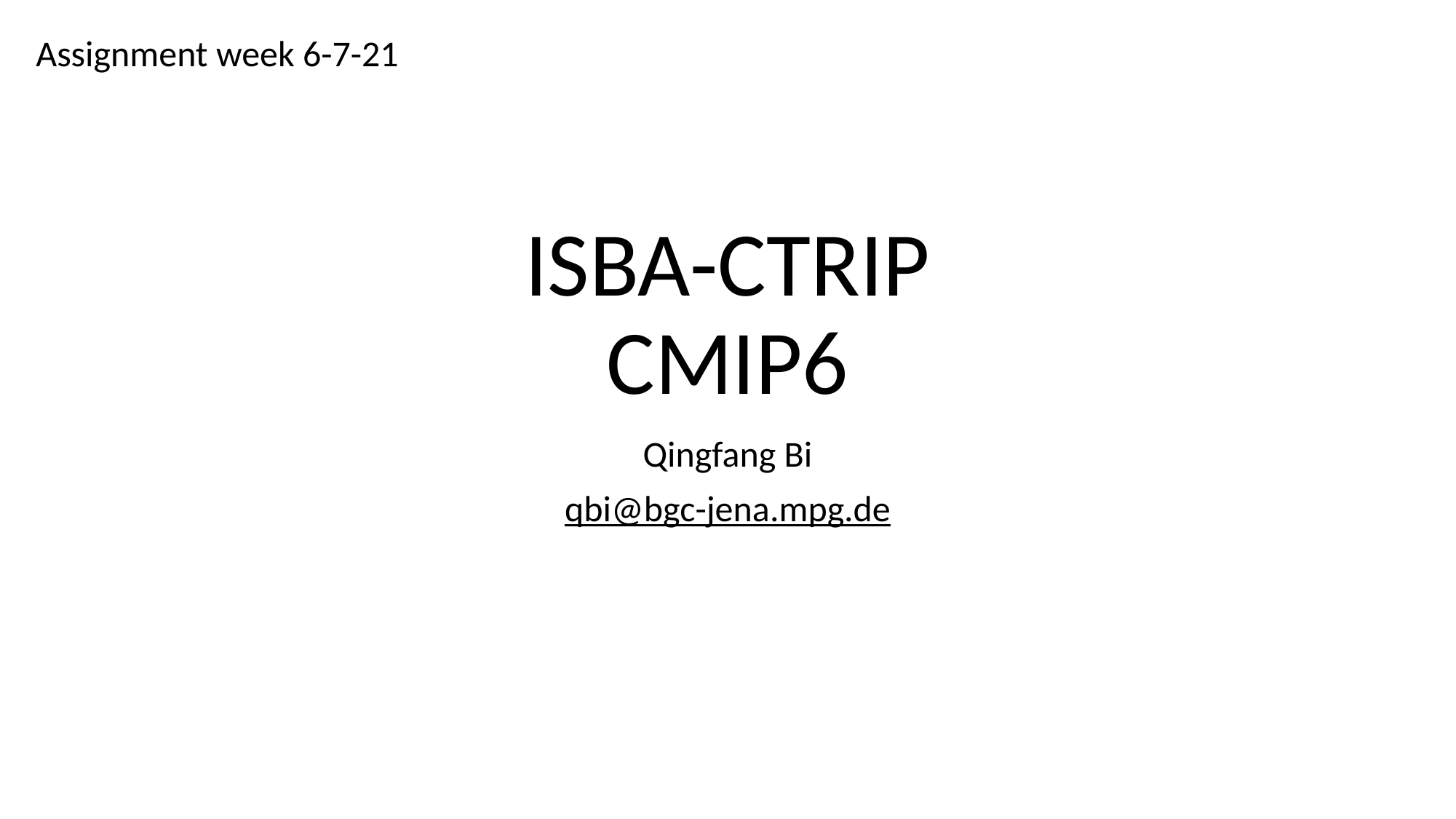

Assignment week 6-7-21

# ISBA-CTRIP CMIP6
Qingfang Bi
qbi@bgc-jena.mpg.de